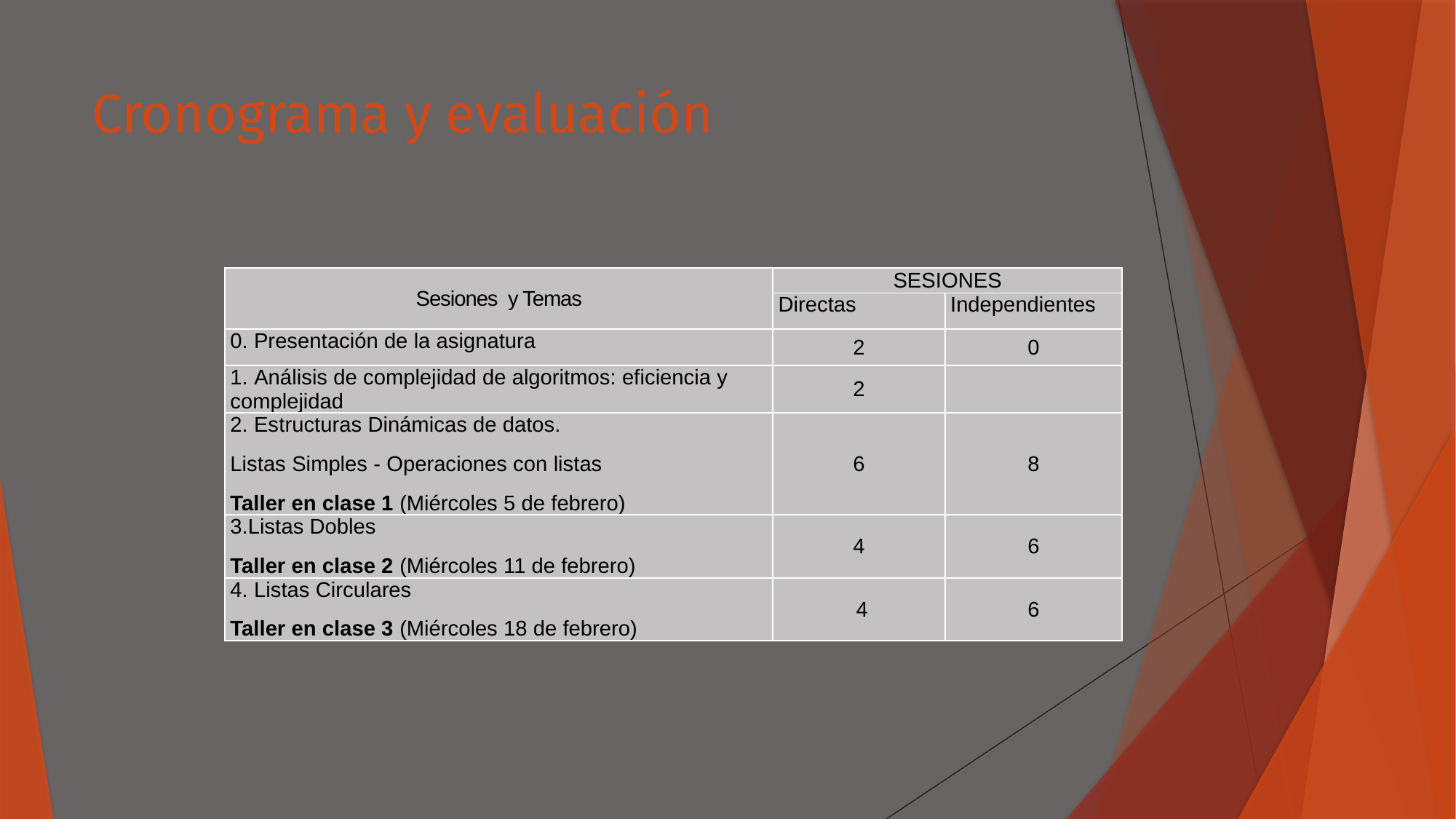

# Cronograma y evaluación
| Sesiones y Temas | SESIONES |  |
| --- | --- | --- |
|  | Directas | Independientes |
| 0. Presentación de la asignatura | 2 | 0 |
| 1. Análisis de complejidad de algoritmos: eficiencia y complejidad | 2 |  |
| 2. Estructuras Dinámicas de datos. Listas Simples - Operaciones con listas Taller en clase 1 (Miércoles 5 de febrero) | 6 | 8 |
| 3.Listas Dobles Taller en clase 2 (Miércoles 11 de febrero) | 4 | 6 |
| 4. Listas Circulares Taller en clase 3 (Miércoles 18 de febrero) | 4 | 6 |